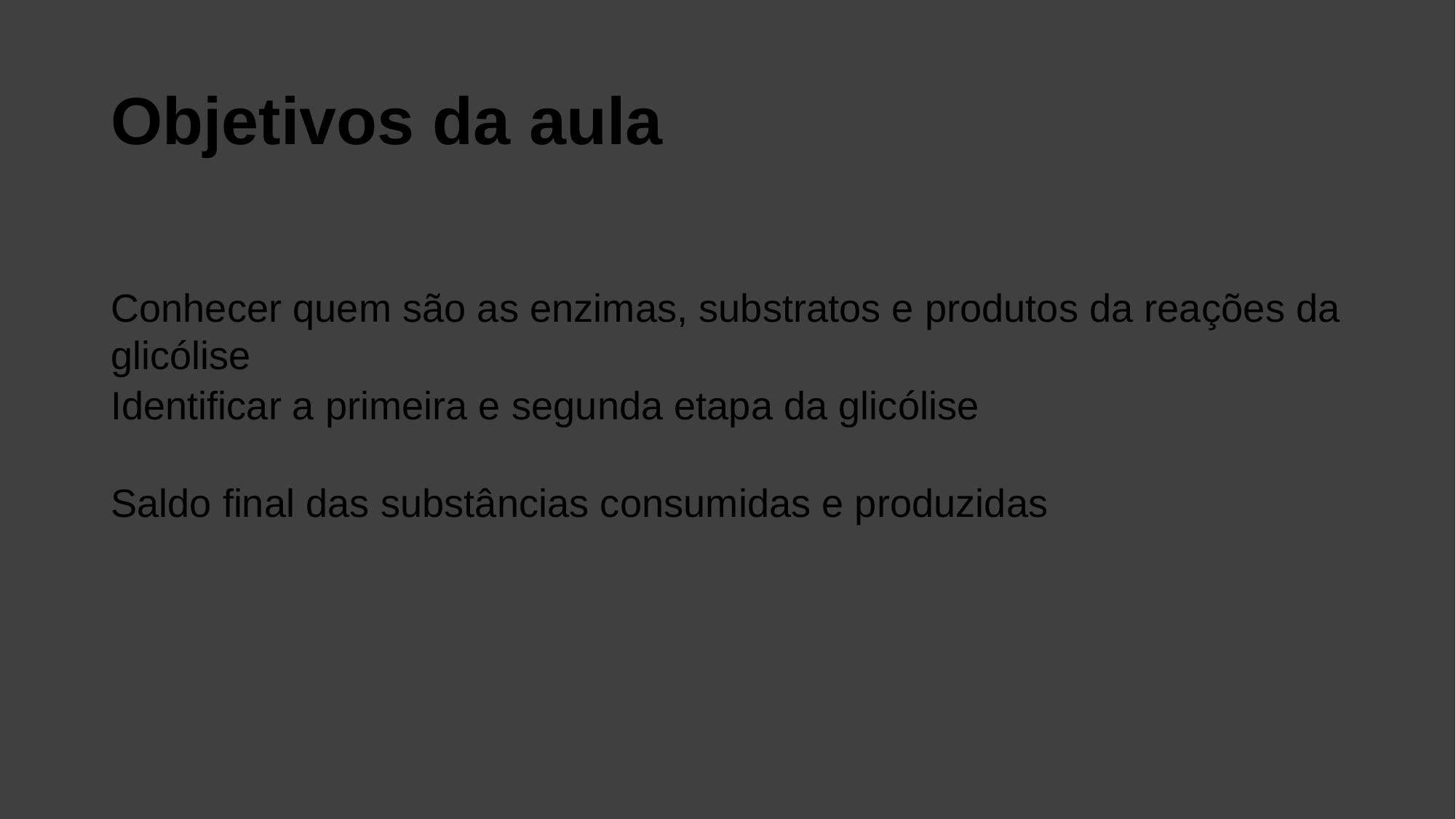

# Objetivos da aula
Conhecer quem são as enzimas, substratos e produtos da reações da glicólise
Identificar a primeira e segunda etapa da glicólise
Saldo final das substâncias consumidas e produzidas